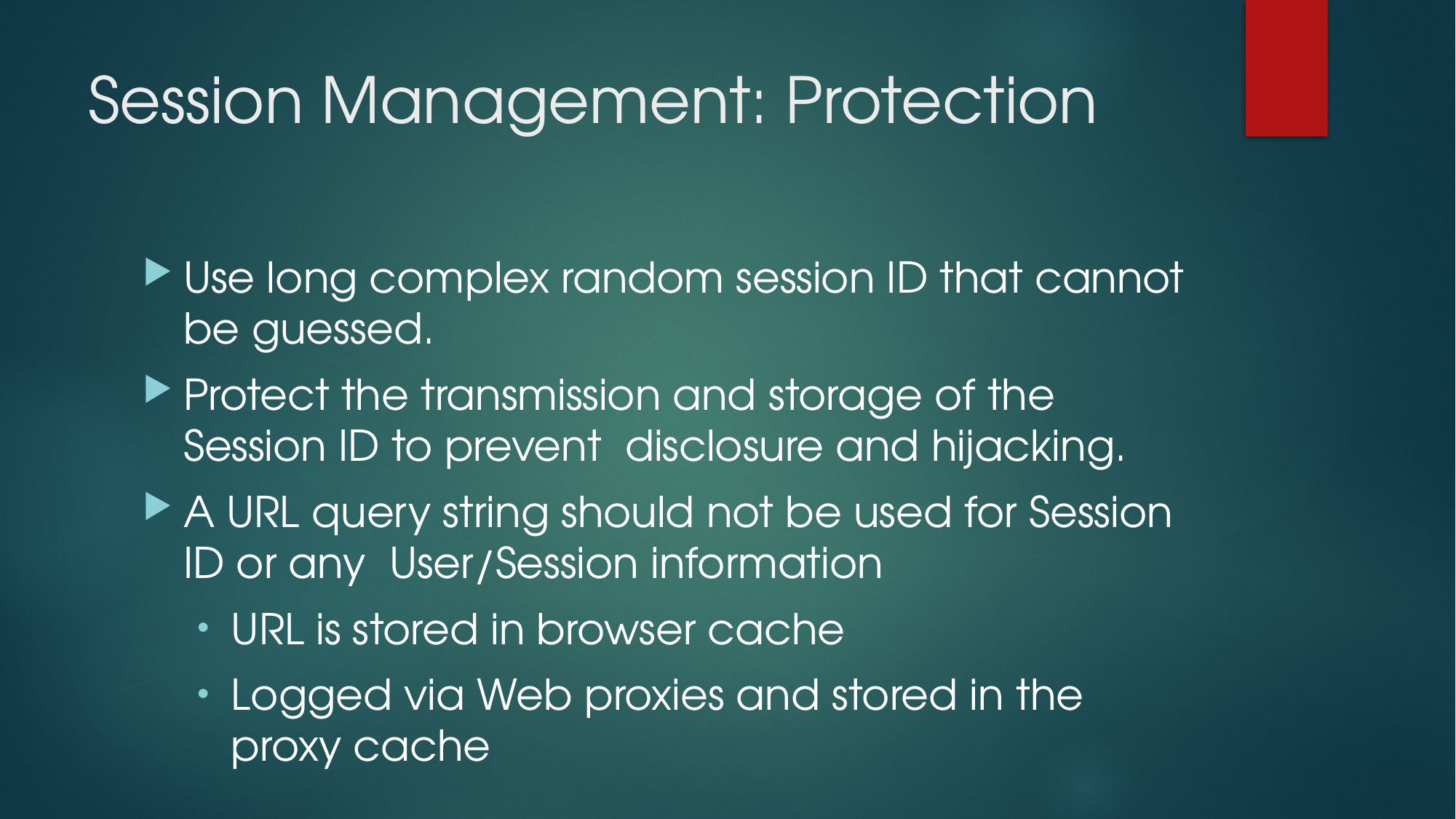

# Session Management: Protection
Use long complex random session ID that cannot be guessed.
Protect the transmission and storage of the Session ID to prevent  disclosure and hijacking.
A URL query string should not be used for Session ID or any  User/Session information
URL is stored in browser cache
Logged via Web proxies and stored in the proxy cache